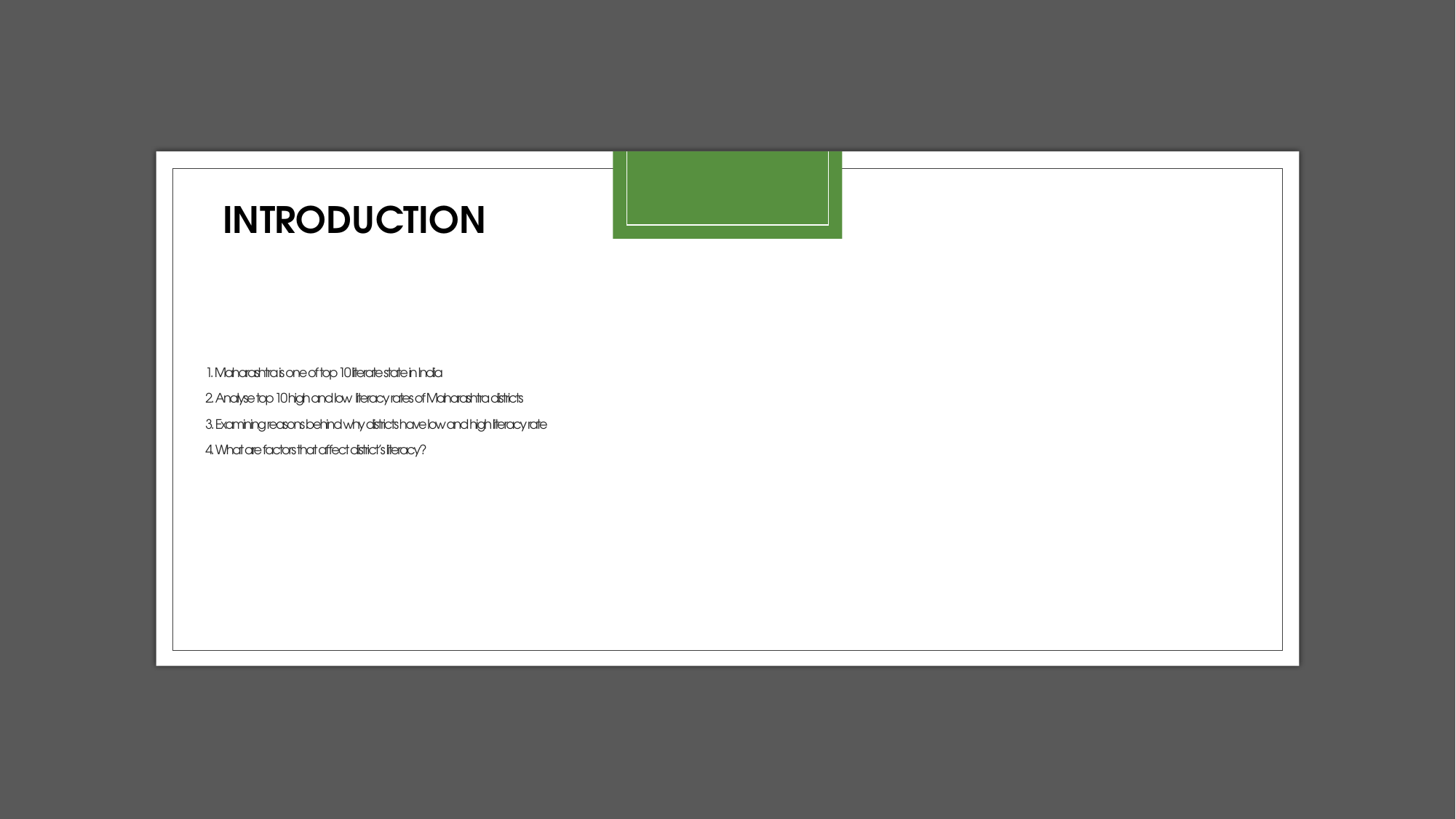

INTRODUCTION
# 1. Maharashtra is one of top 10 literate state in India 2. Analyse top 10 high and low  literacy rates of Maharashtra districts 3. Examining reasons behind why districts have low and high literacy rate 4. What are factors that affect district’s literacy?